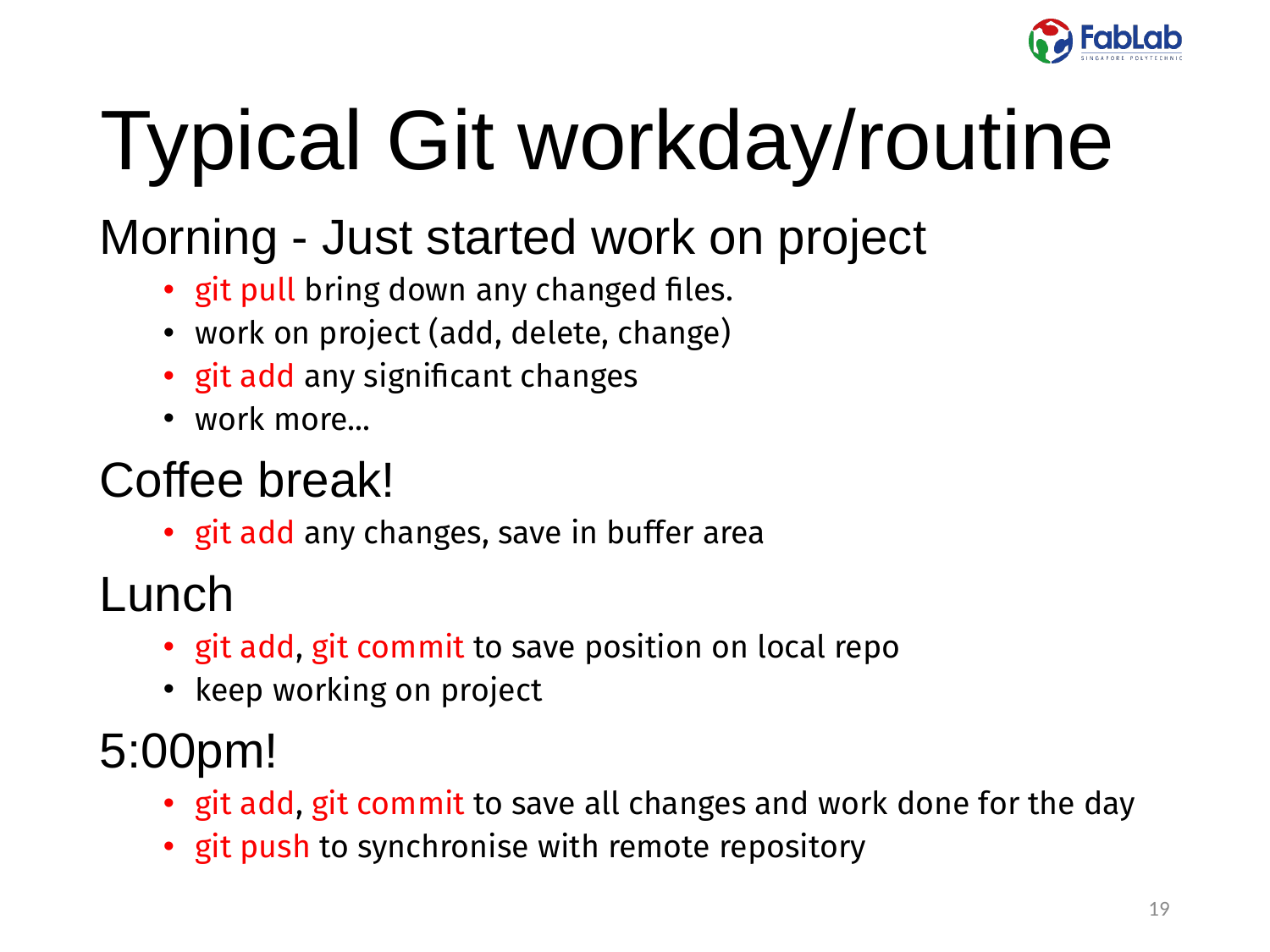

# Typical Git workday/routine
Morning - Just started work on project
git pull bring down any changed files.
work on project (add, delete, change)
git add any significant changes
work more...
Coffee break!
git add any changes, save in buffer area
Lunch
git add, git commit to save position on local repo
keep working on project
5:00pm!
git add, git commit to save all changes and work done for the day
git push to synchronise with remote repository

19